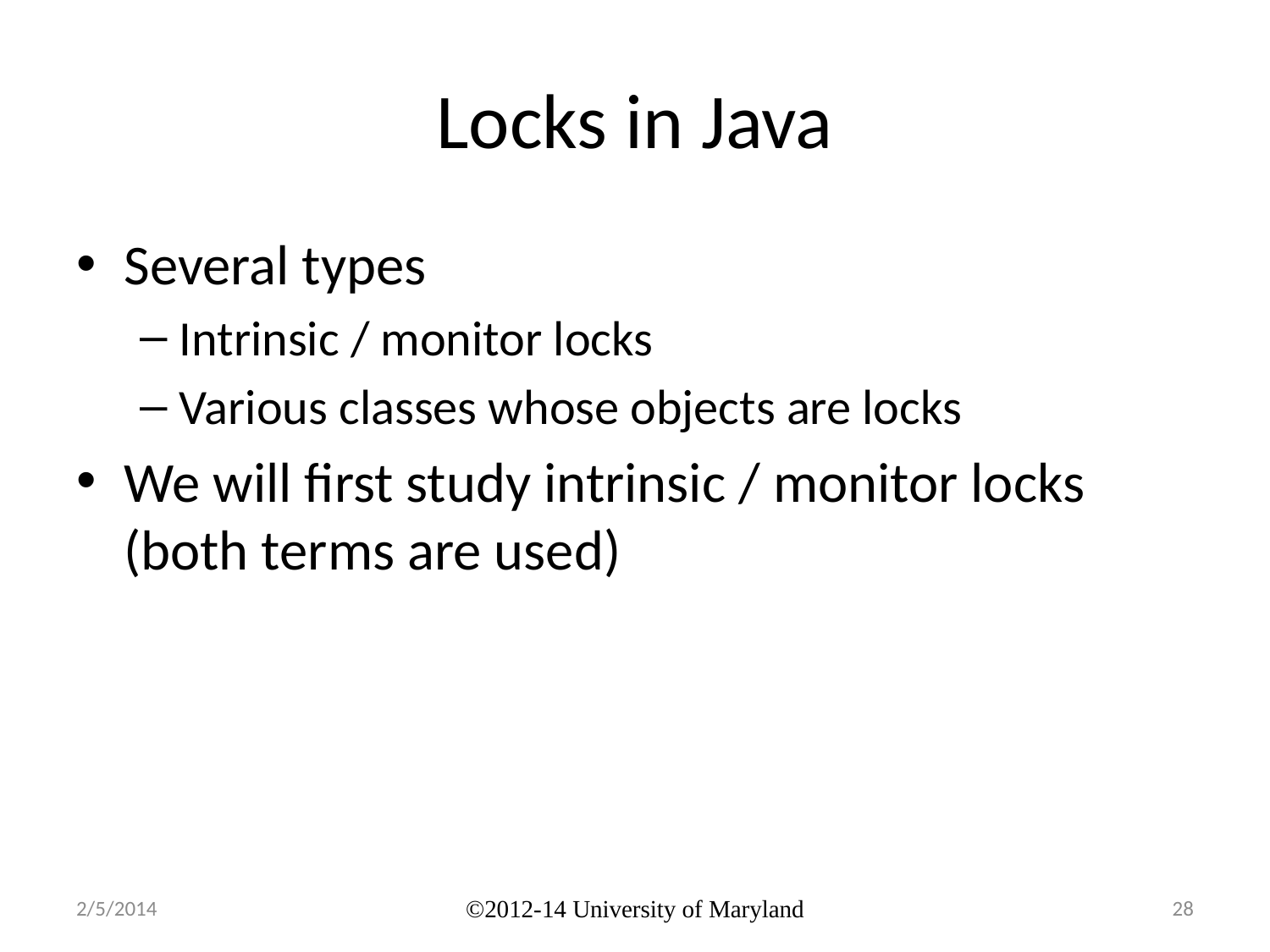

# Locks in Java
Several types
Intrinsic / monitor locks
Various classes whose objects are locks
We will first study intrinsic / monitor locks (both terms are used)

2/5/2014
©2012-14 University of Maryland
28